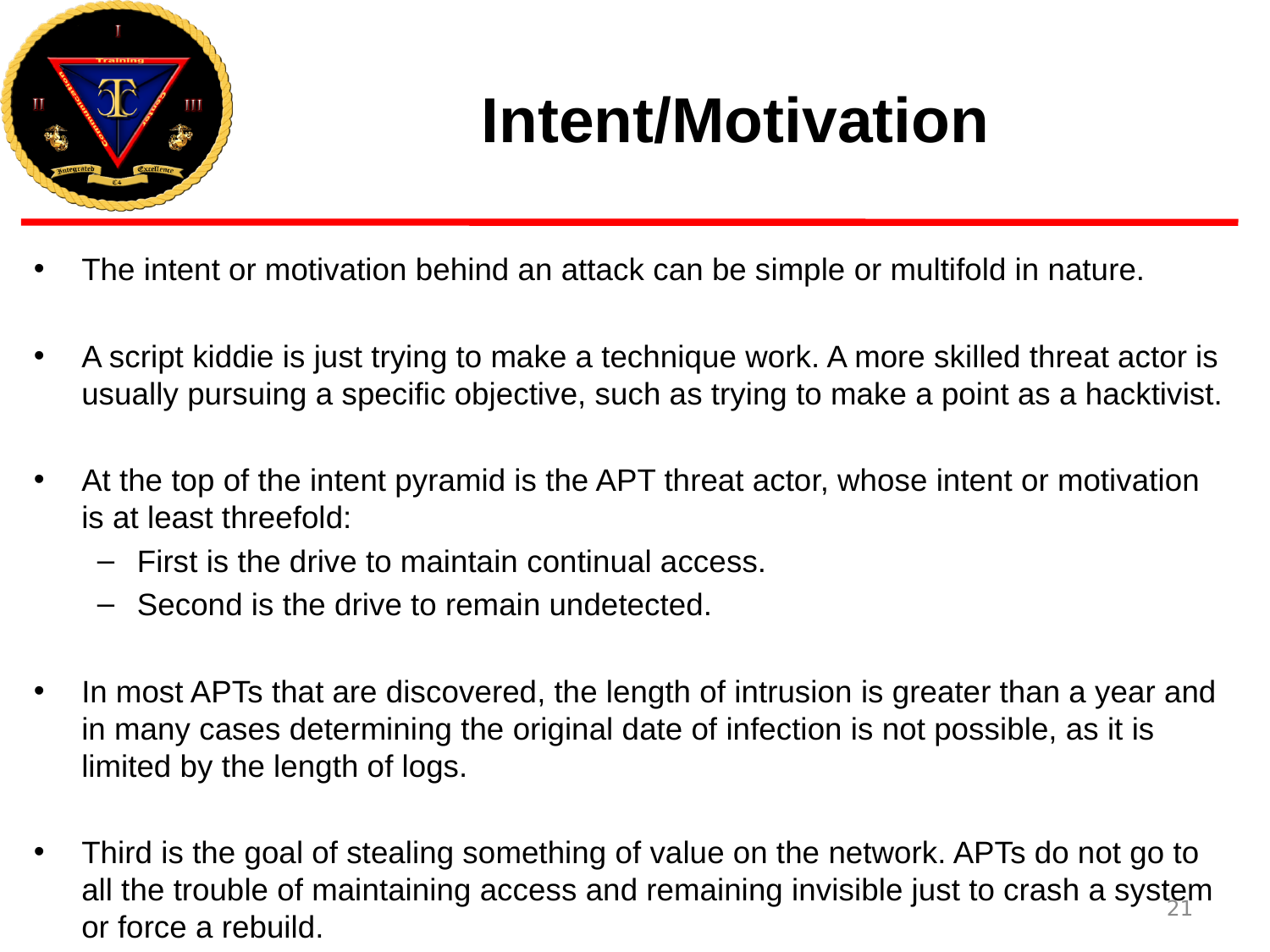

# Intent/Motivation
The intent or motivation behind an attack can be simple or multifold in nature.

A script kiddie is just trying to make a technique work. A more skilled threat actor is usually pursuing a specific objective, such as trying to make a point as a hacktivist.

At the top of the intent pyramid is the APT threat actor, whose intent or motivation is at least threefold:
First is the drive to maintain continual access.
Second is the drive to remain undetected.

In most APTs that are discovered, the length of intrusion is greater than a year and in many cases determining the original date of infection is not possible, as it is limited by the length of logs.

Third is the goal of stealing something of value on the network. APTs do not go to all the trouble of maintaining access and remaining invisible just to crash a system or force a rebuild.
21